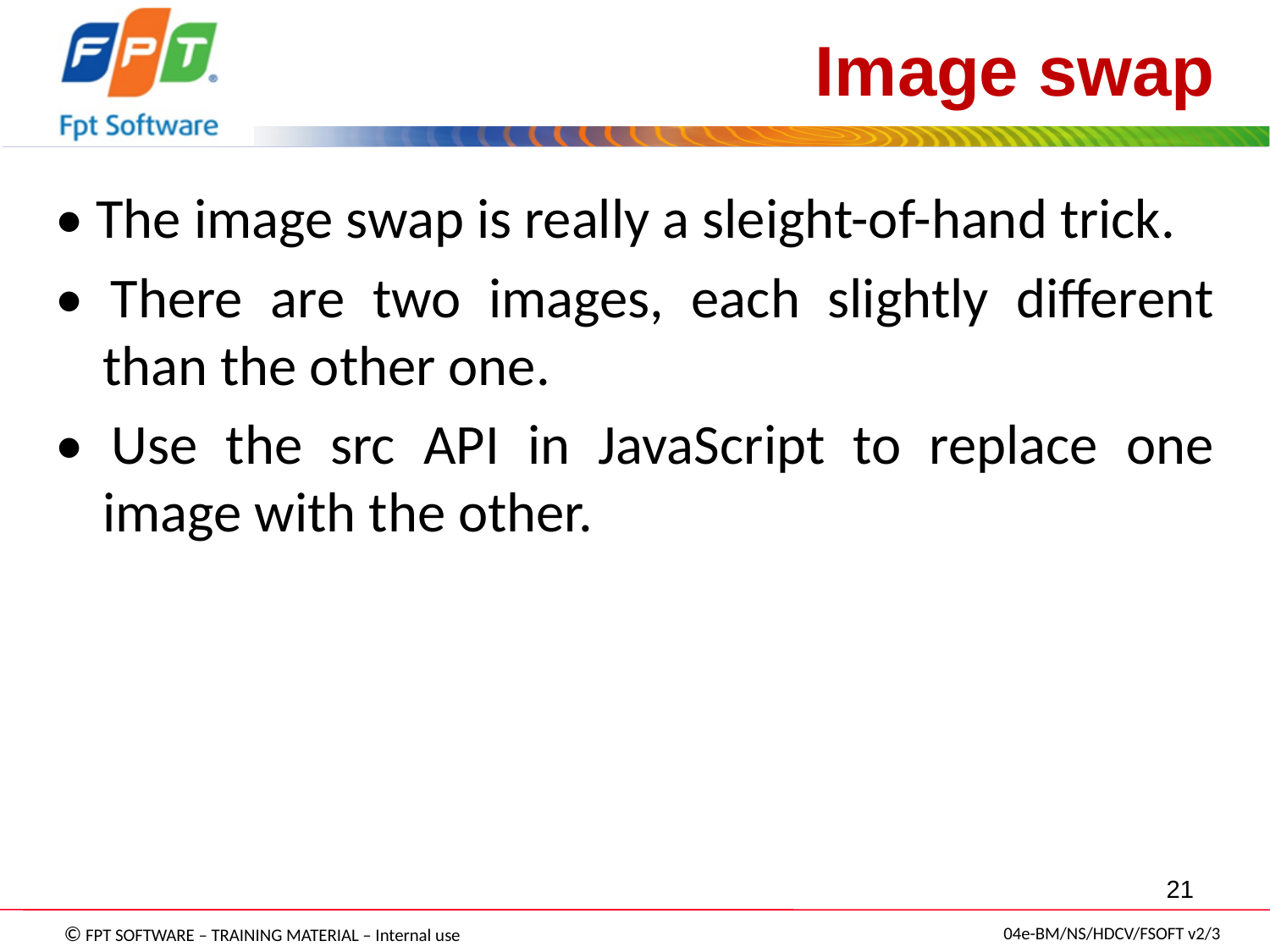

Image swap
• The image swap is really a sleight-of-hand trick.
• There are two images, each slightly different than the other one.
• Use the src API in JavaScript to replace one image with the other.
21